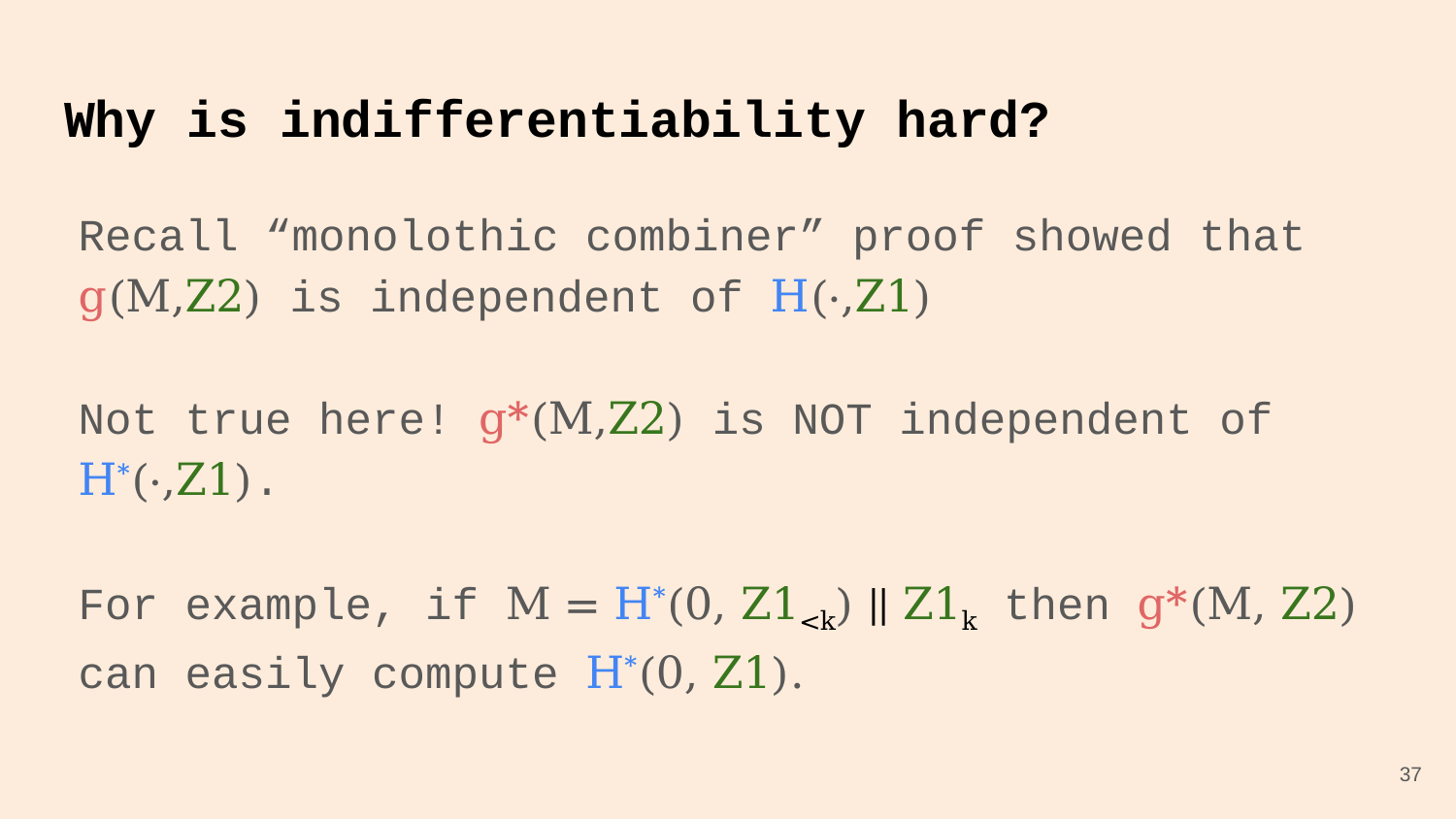

# Why is indifferentiability hard?
Recall “monolothic combiner” proof showed that g(M,Z2) is independent of H(·,Z1)

Not true here! g*(M,Z2) is NOT independent of H*(·,Z1).

For example, if M = H*(0, Z1<k) || Z1k then g*(M, Z2) can easily compute H*(0, Z1).
37